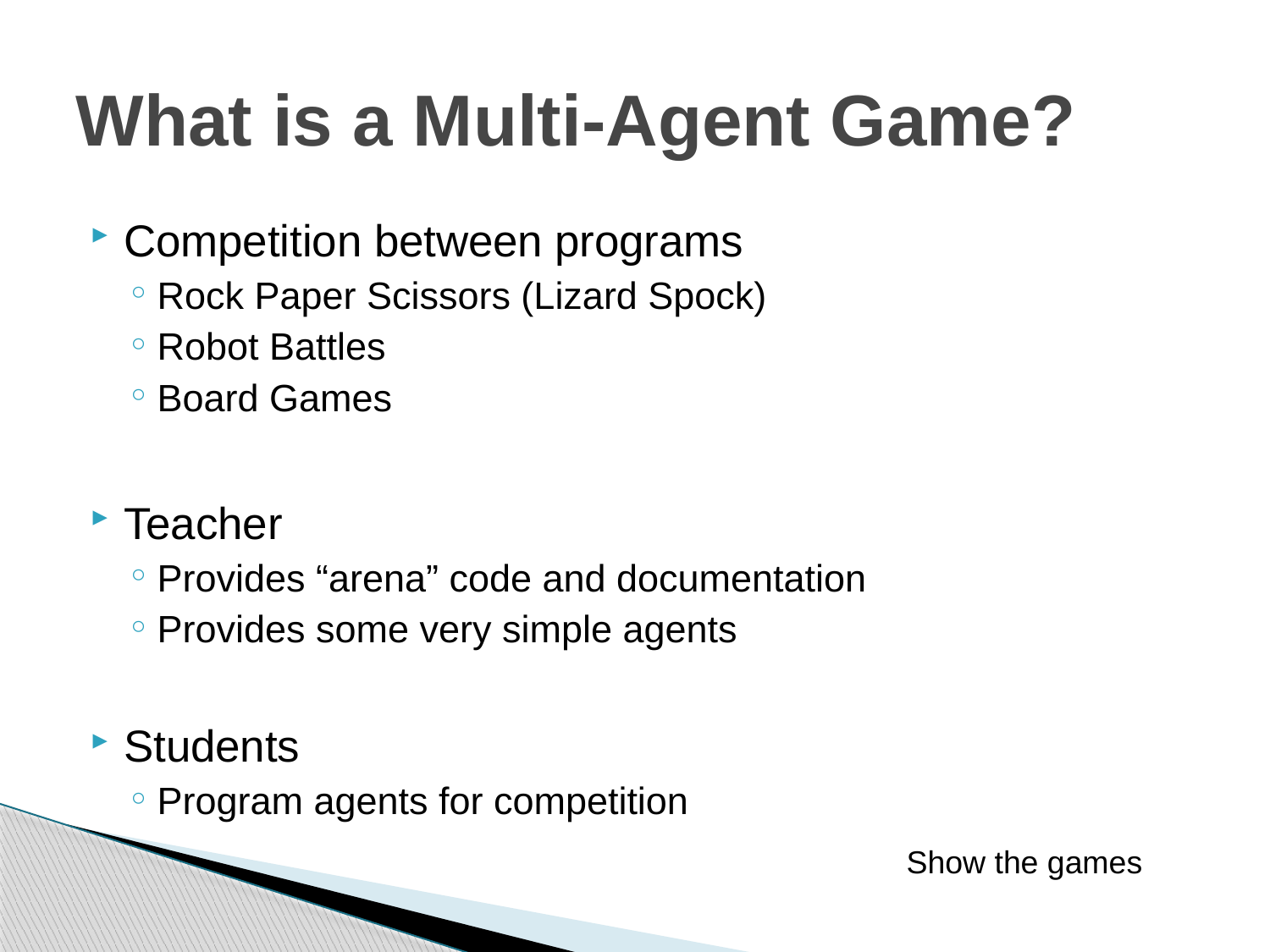

# What is a Multi-Agent Game?
Competition between programs
Rock Paper Scissors (Lizard Spock)
Robot Battles
Board Games

Teacher
Provides “arena” code and documentation
Provides some very simple agents

Students
Program agents for competition

Show the games